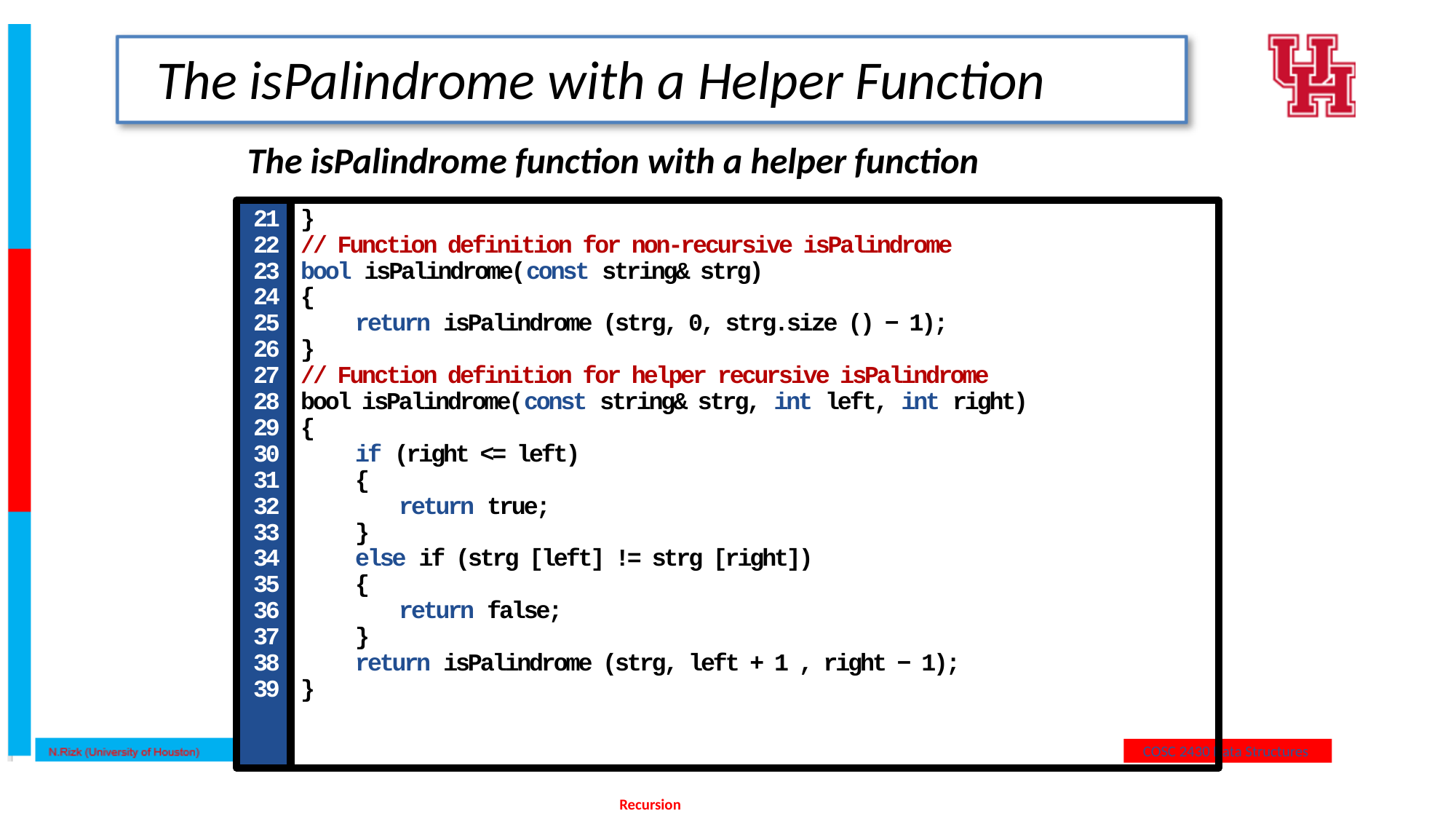

# The isPalindrome with a Helper Function
The isPalindrome function with a helper function
21
22
23
24
25
26
27
28
29
30
31
32
33
34
35
36
37
38
39
}
// Function definition for non-recursive isPalindrome
bool isPalindrome(const string& strg)
{
return isPalindrome (strg, 0, strg.size () − 1);
}
// Function definition for helper recursive isPalindrome
bool isPalindrome(const string& strg, int left, int right)
{
if (right <= left)
{
return true;
}
else if (strg [left] != strg [right])
{
return false;
}
return isPalindrome (strg, left + 1 , right − 1);
}